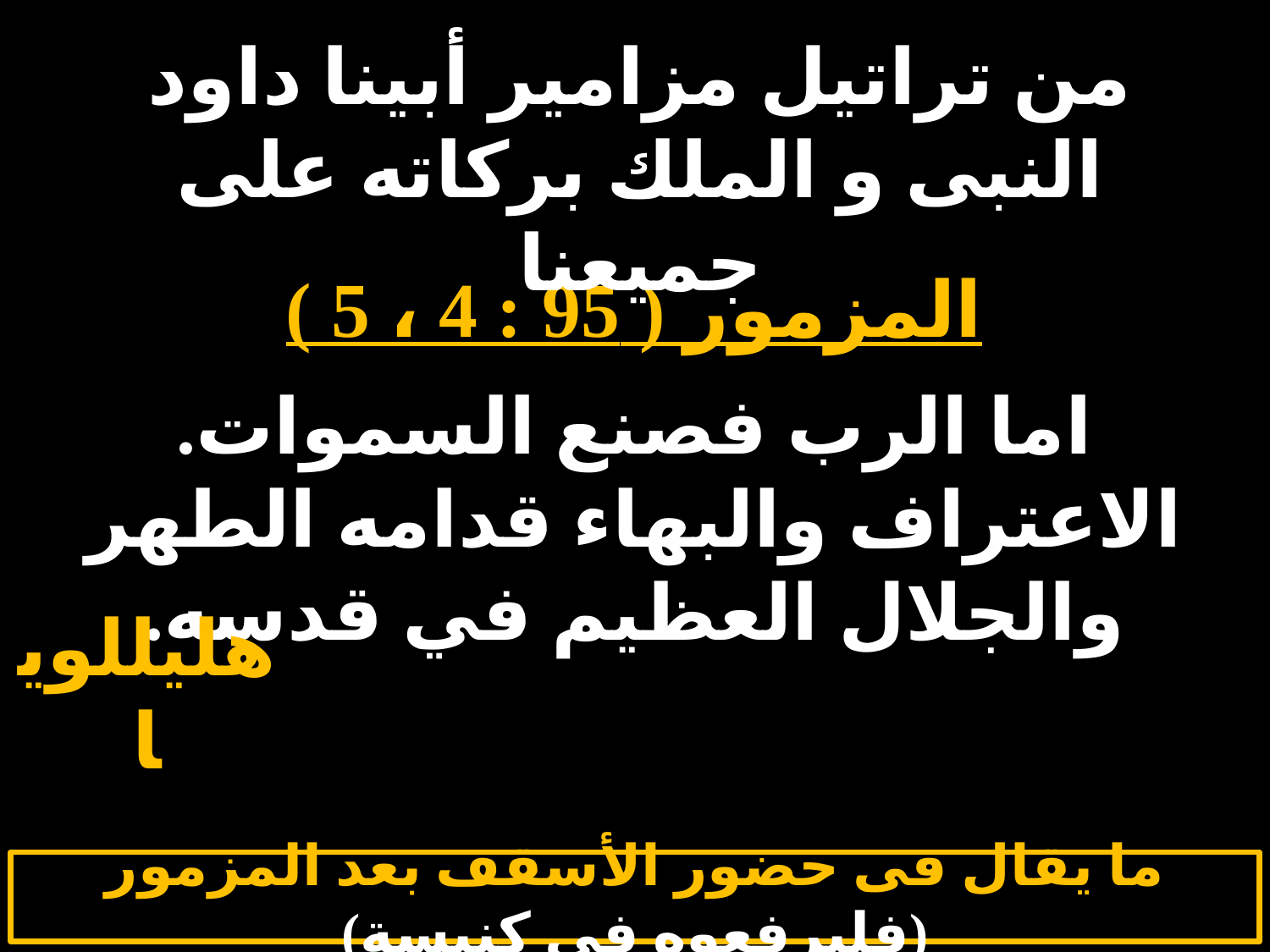

# الاثنين 3
من تراتيل مزامير أبينا داود النبى و الملك بركاته على جميعنا
المزمور ( 95 : 4 ، 5 )
اما الرب فصنع السموات. الاعتراف والبهاء قدامه الطهر والجلال العظيم في قدسه.
هليللويا
ما يقال فى حضور الأسقف بعد المزمور (فليرفعوه فى كنيسة)